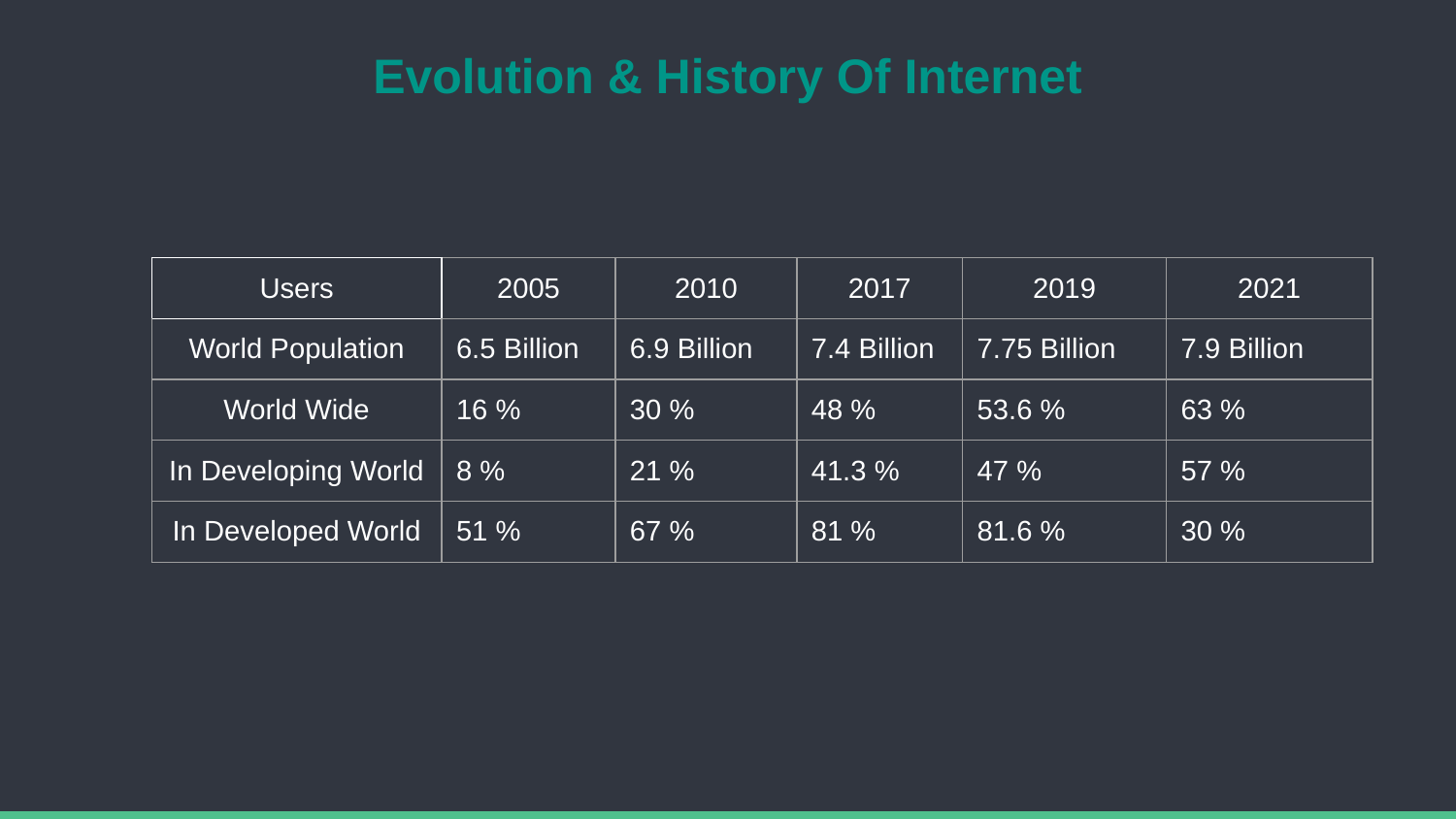

# Evolution & History Of Internet

| Users | 2005 | 2010 | 2017 | 2019 | 2021 |
| --- | --- | --- | --- | --- | --- |
| World Population | 6.5 Billion | 6.9 Billion | 7.4 Billion | 7.75 Billion | 7.9 Billion |
| World Wide | 16 % | 30 % | 48 % | 53.6 % | 63 % |
| In Developing World | 8 % | 21 % | 41.3 % | 47 % | 57 % |
| In Developed World | 51 % | 67 % | 81 % | 81.6 % | 30 % |